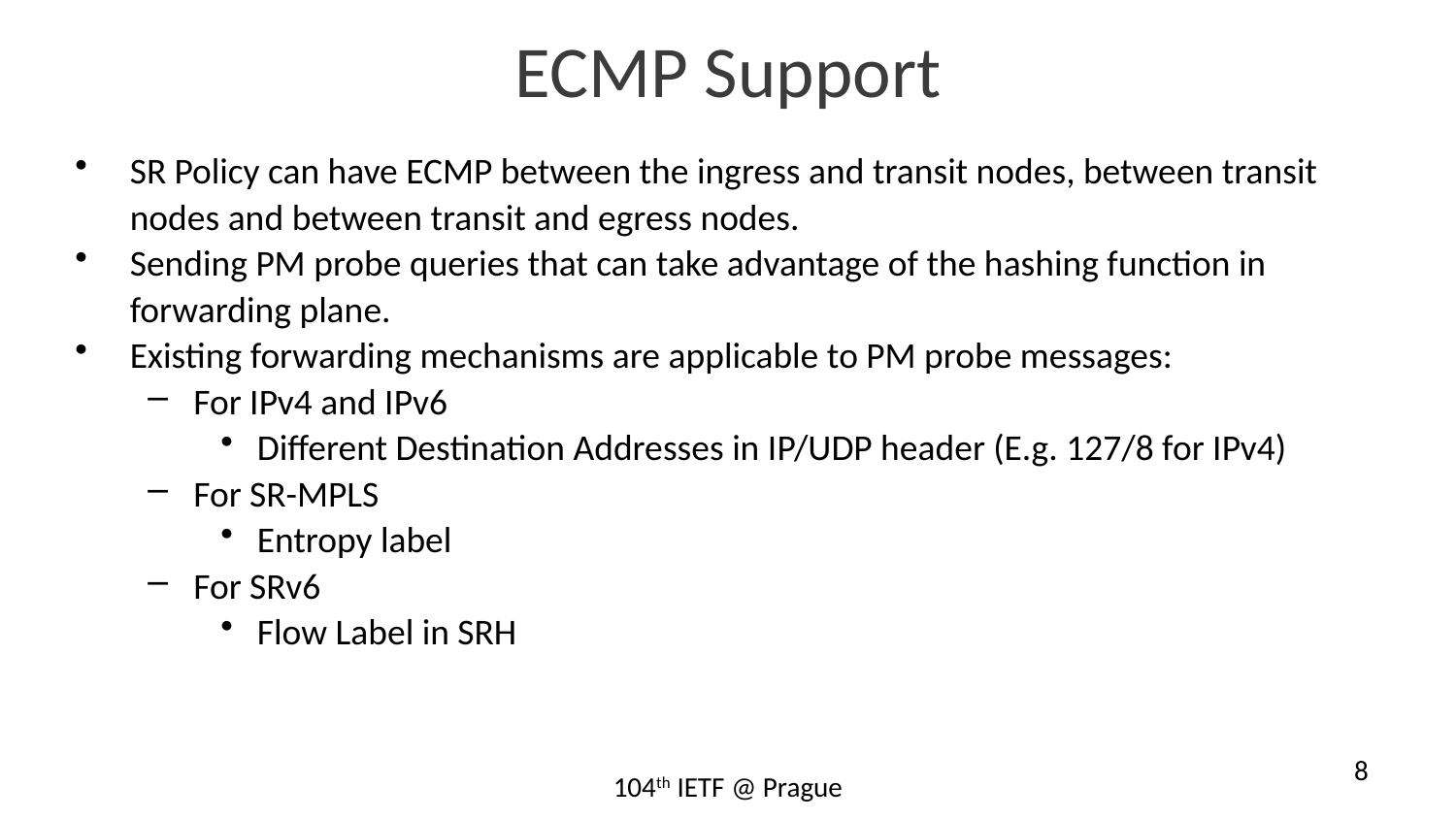

# ECMP Support
SR Policy can have ECMP between the ingress and transit nodes, between transit nodes and between transit and egress nodes.
Sending PM probe queries that can take advantage of the hashing function in forwarding plane.
Existing forwarding mechanisms are applicable to PM probe messages:
For IPv4 and IPv6
Different Destination Addresses in IP/UDP header (E.g. 127/8 for IPv4)
For SR-MPLS
Entropy label
For SRv6
Flow Label in SRH
8
104th IETF @ Prague